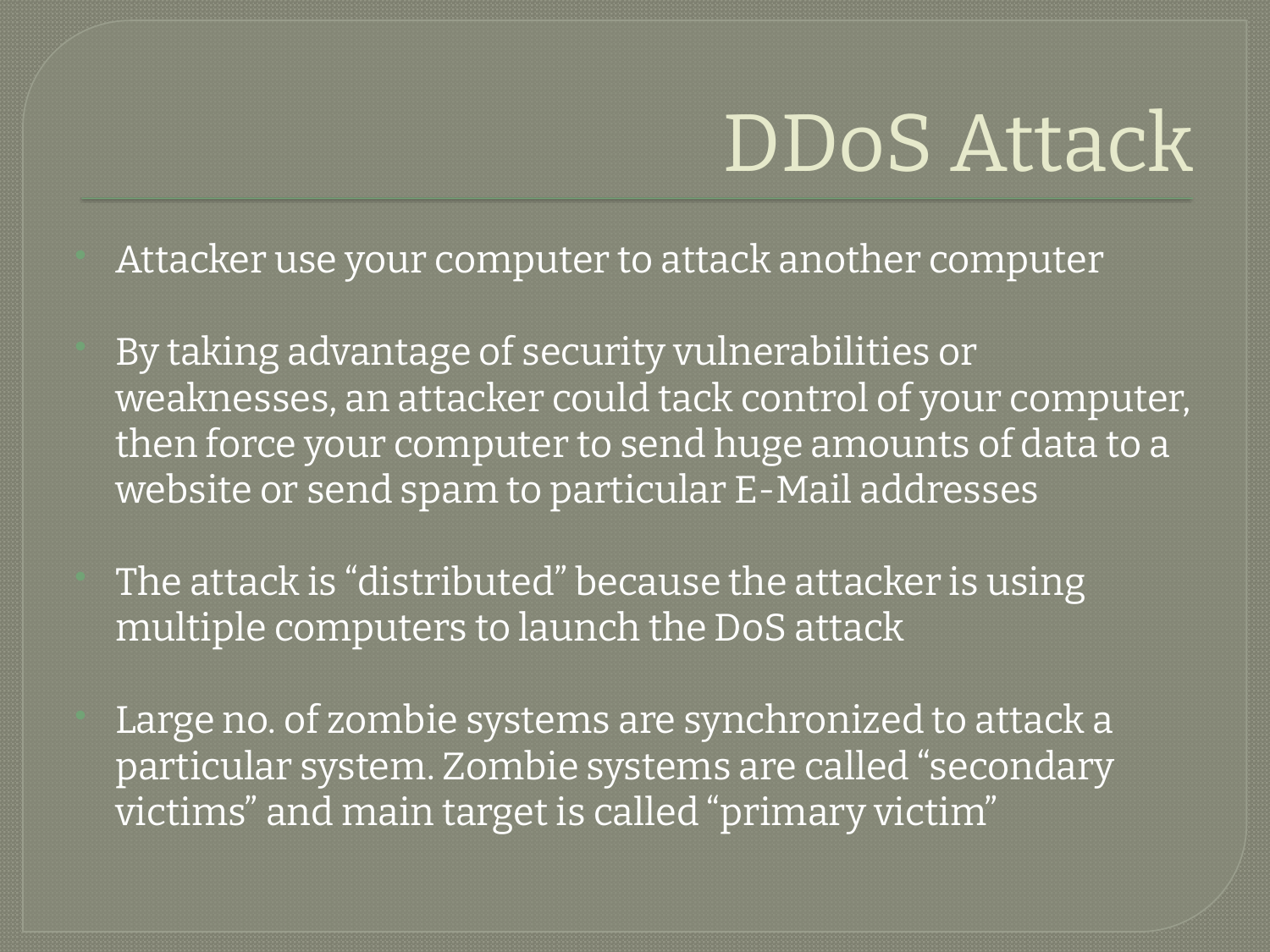

# DDoS Attack
Attacker use your computer to attack another computer

By taking advantage of security vulnerabilities or weaknesses, an attacker could tack control of your computer, then force your computer to send huge amounts of data to a website or send spam to particular E-Mail addresses

The attack is “distributed” because the attacker is using multiple computers to launch the DoS attack

Large no. of zombie systems are synchronized to attack a particular system. Zombie systems are called “secondary victims” and main target is called “primary victim”